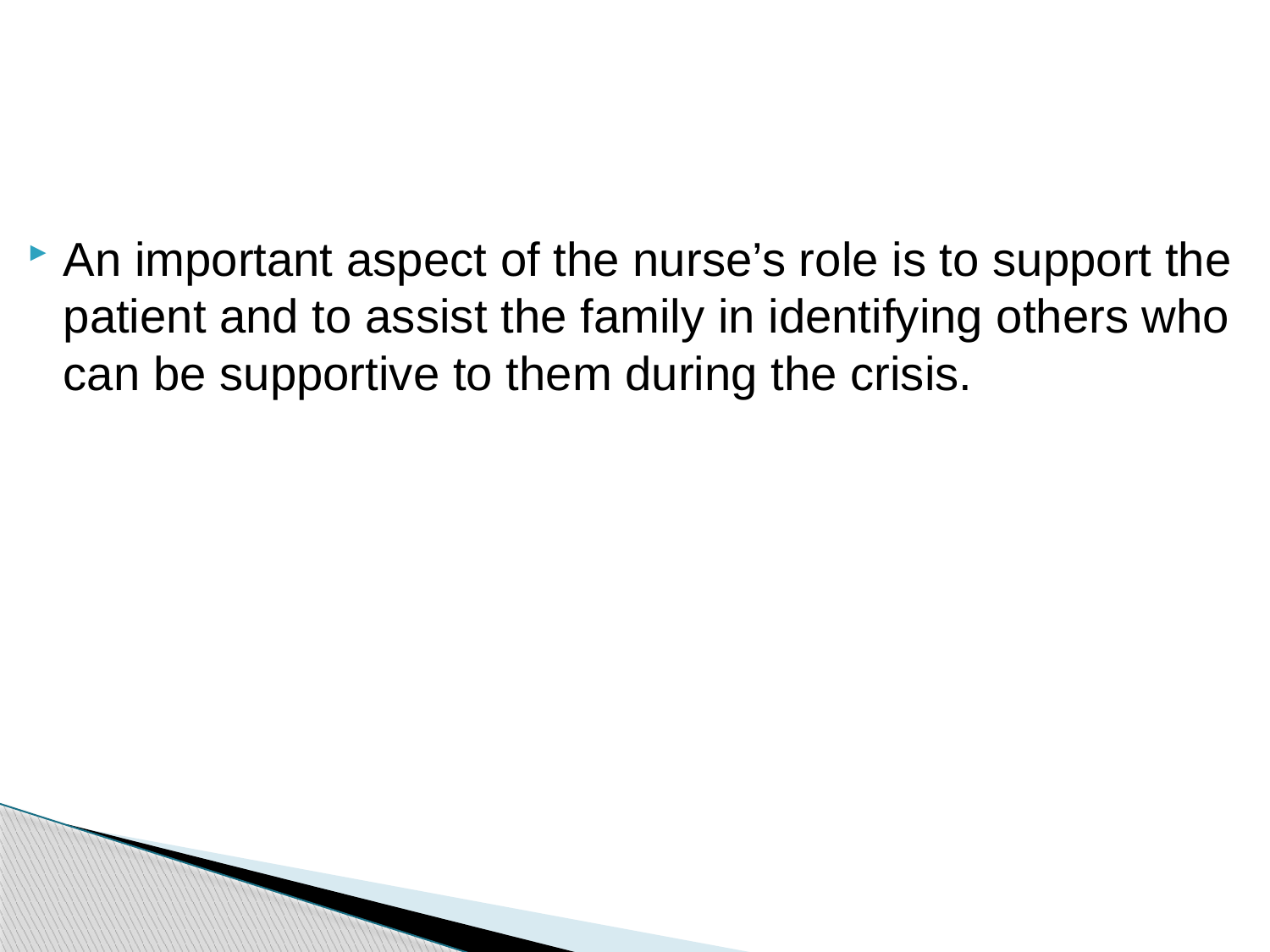

#
An important aspect of the nurse’s role is to support the patient and to assist the family in identifying others who can be supportive to them during the crisis.